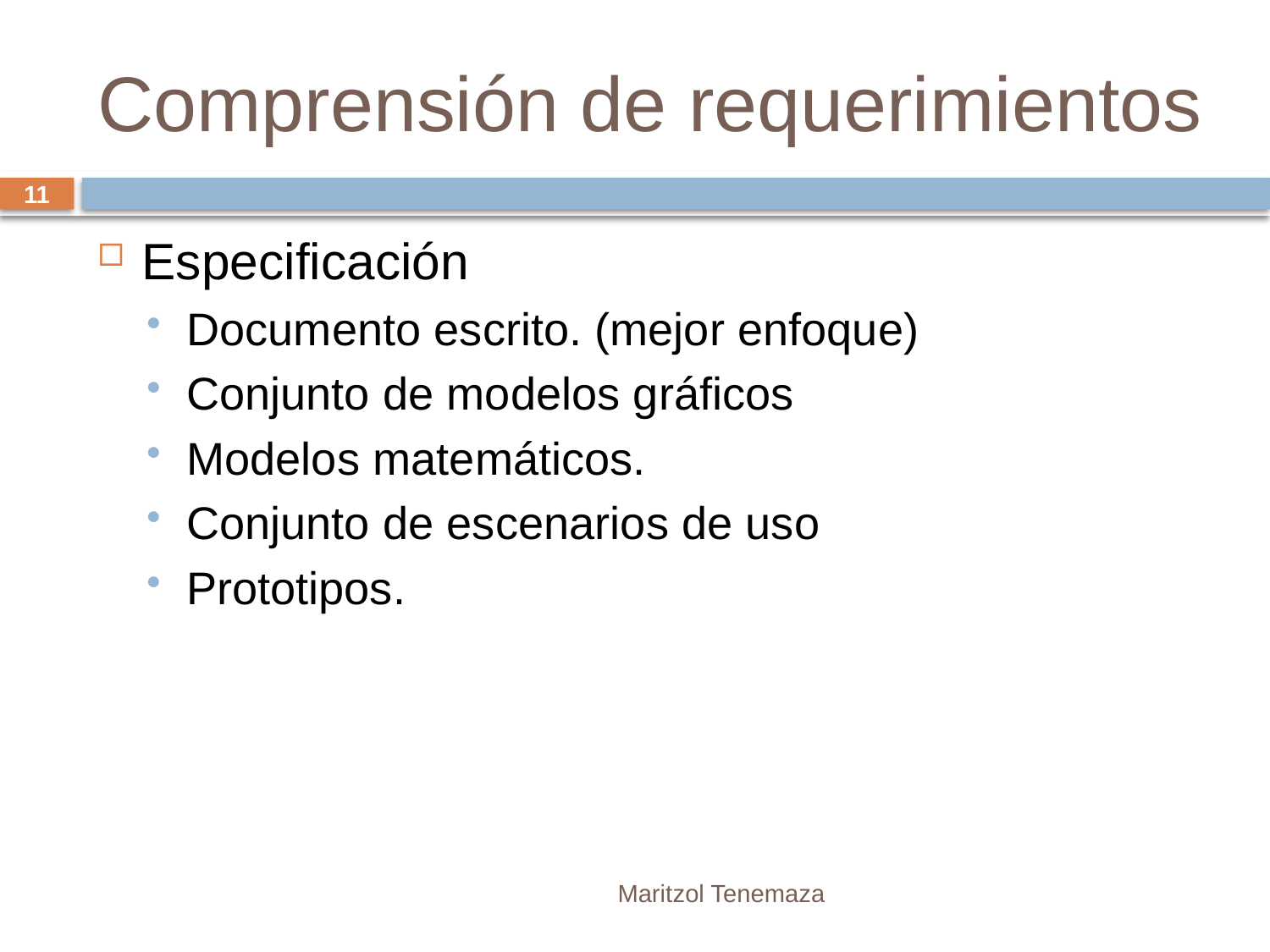

# Comprensión de requerimientos
11
Especificación
Documento escrito. (mejor enfoque)
Conjunto de modelos gráficos
Modelos matemáticos.
Conjunto de escenarios de uso
Prototipos.

Maritzol Tenemaza